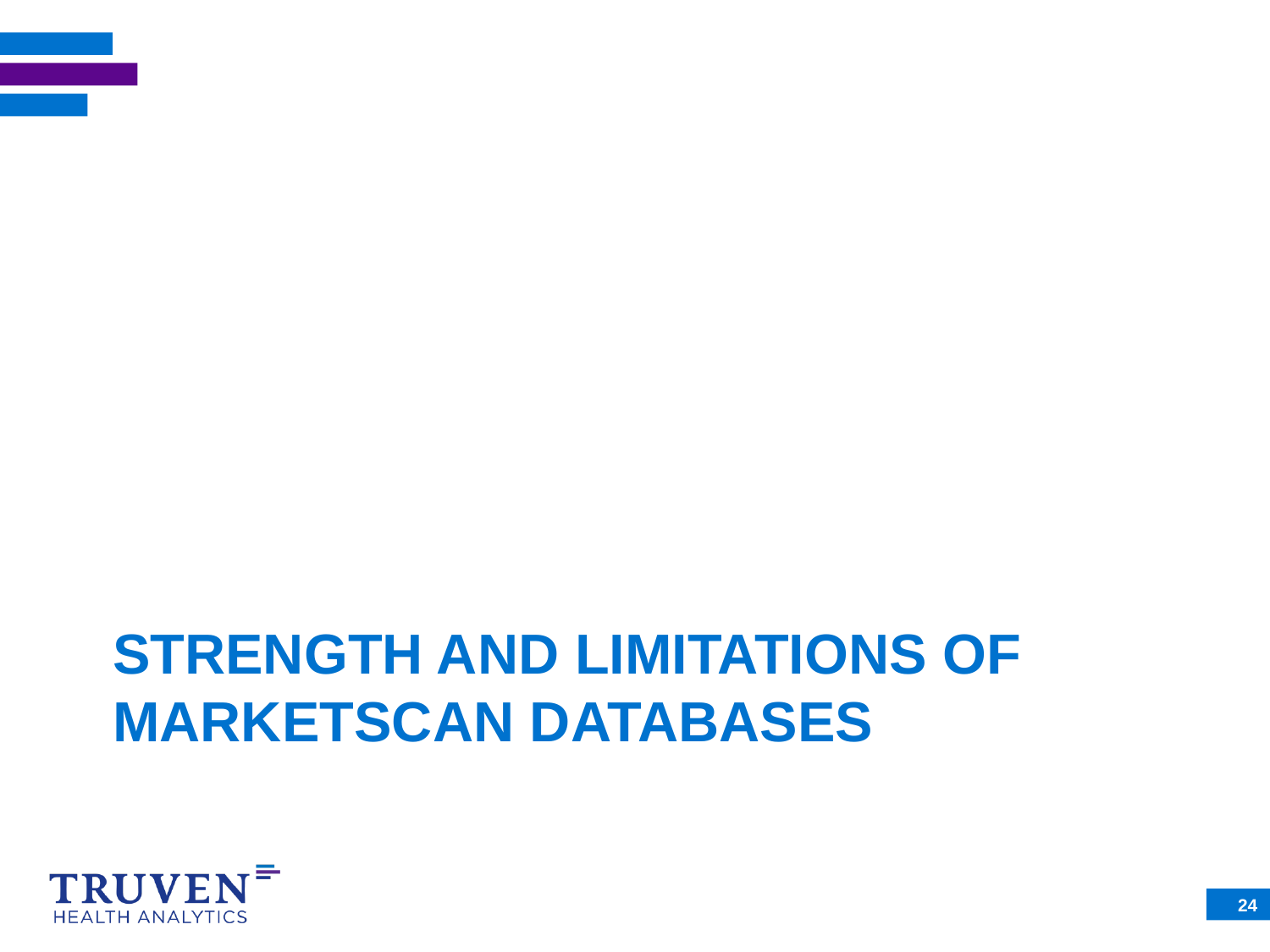

# Strength and limitations of MarketScan databases
24